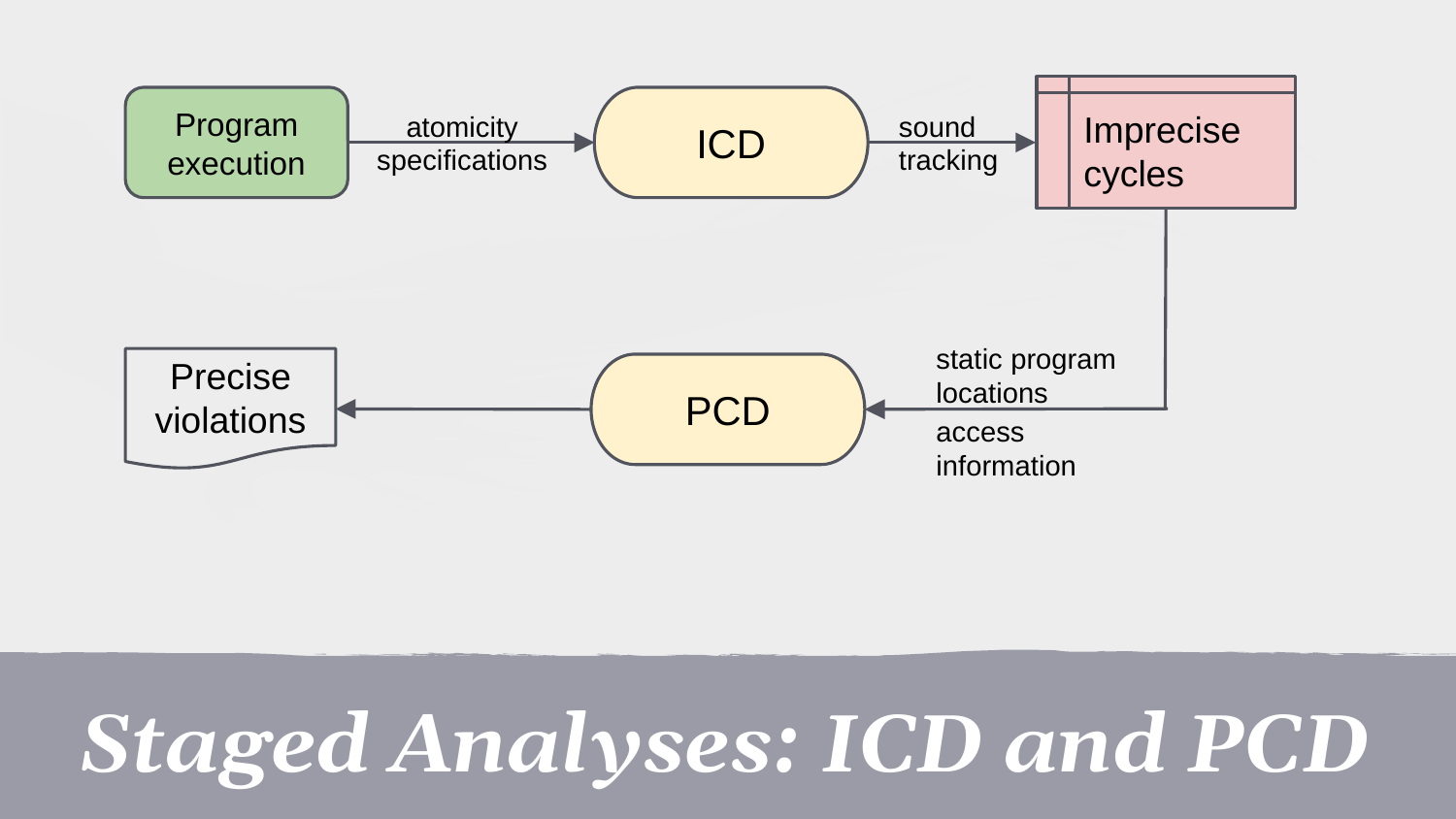

Imprecise cycles
Program execution
ICD
atomicity
specifications
sound
tracking
static program locations
Precise violations
PCD
access
information
Staged Analyses: ICD and PCD